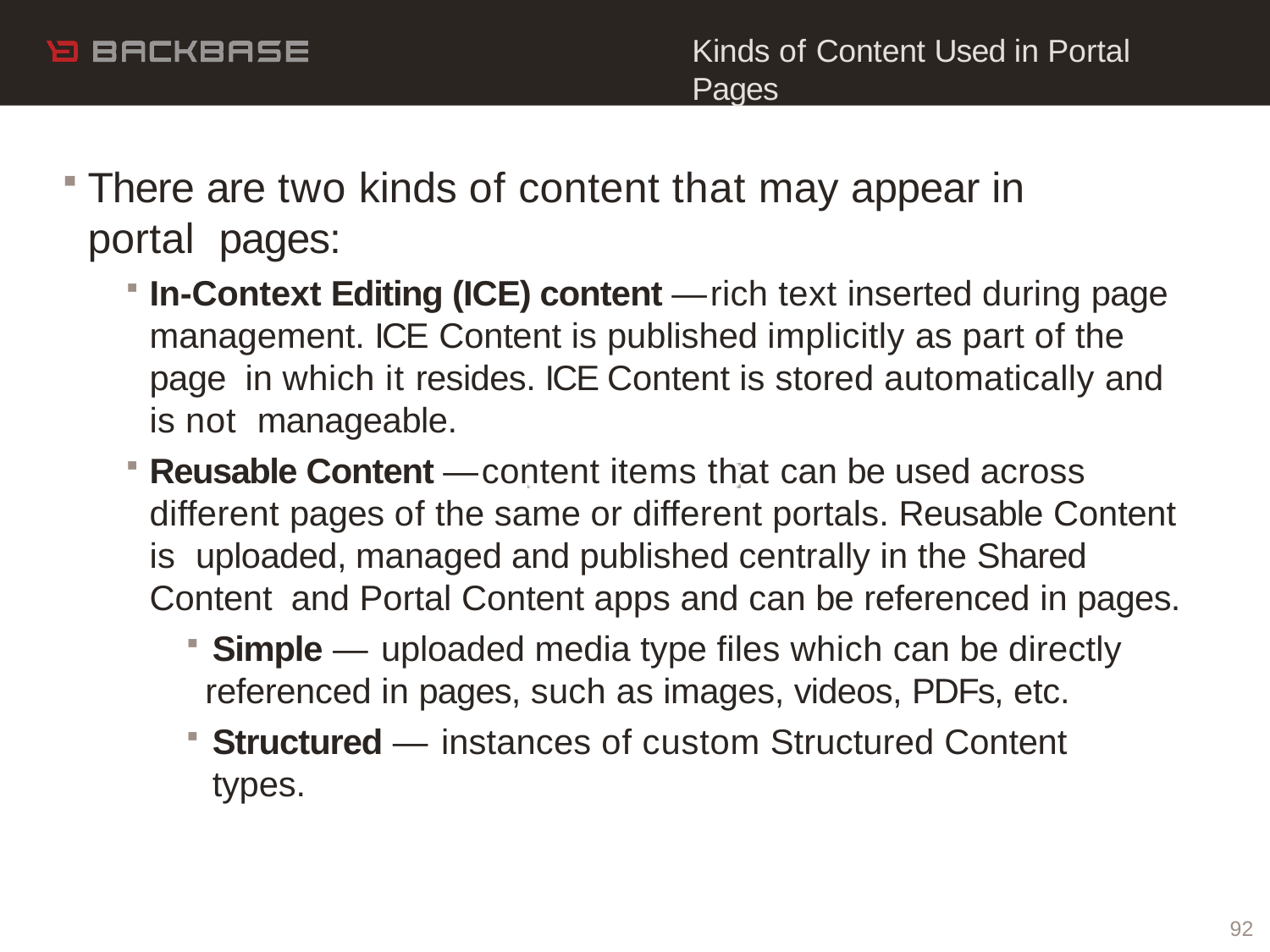

Kinds of Content Used in Portal Pages

# There are two kinds of content that may appear in portal  pages:
In-Context Editing (ICE) content — rich text inserted during page  management. ICE Content is published implicitly as part of the page  in which it resides. ICE Content is stored automatically and is not  manageable.
Reusable Content — content items that can be used across  different pages of the same or different portals. Reusable Content is  uploaded, managed and published centrally in the Shared Content  and Portal Content apps and can be referenced in pages.
Simple —  uploaded media type files which can be directly
referenced in pages, such as images, videos, PDFs, etc.
Structured —  instances of custom Structured Content types.
92